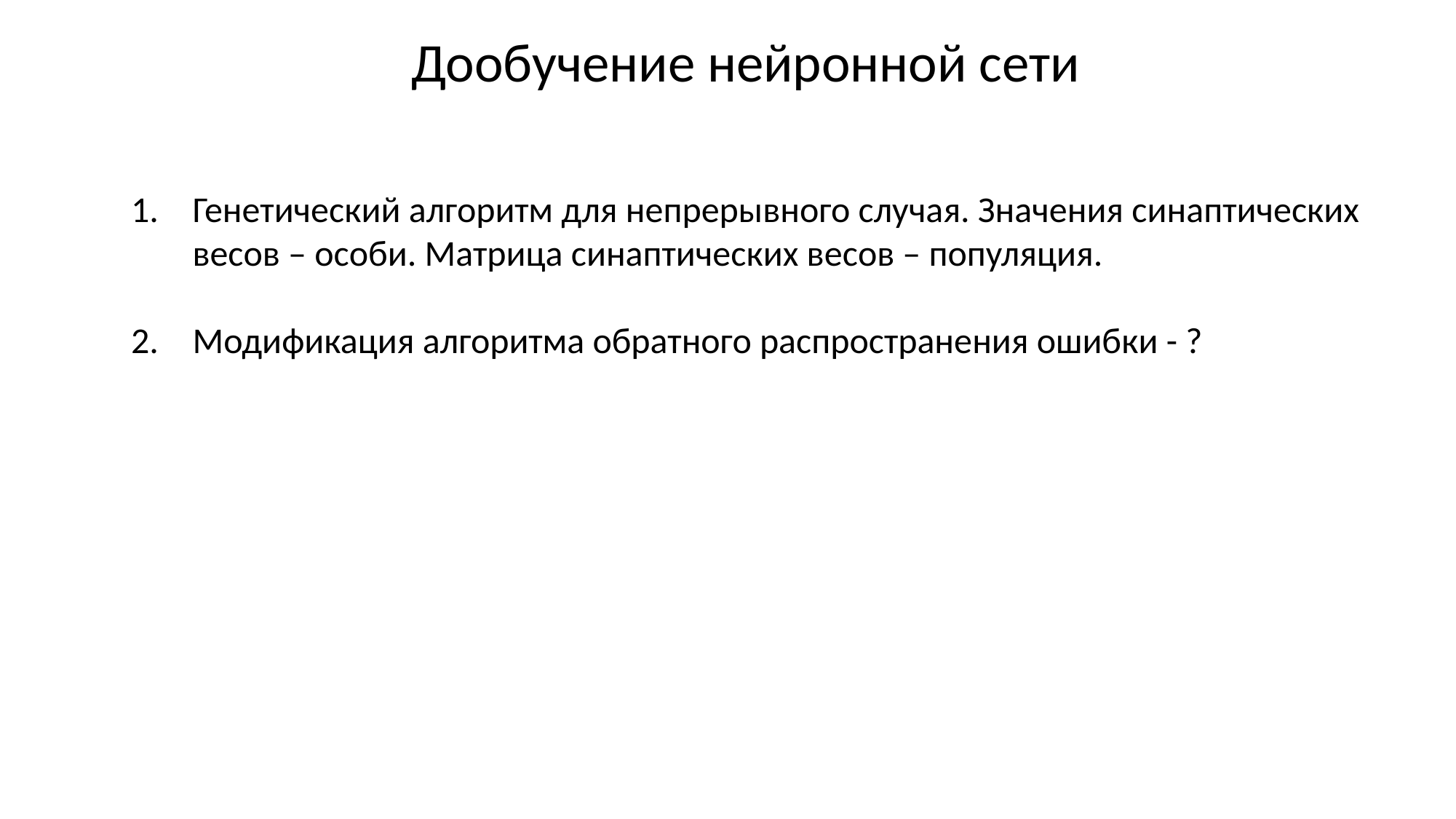

Дообучение нейронной сети
Генетический алгоритм для непрерывного случая. Значения синаптических весов – особи. Матрица синаптических весов – популяция.

Модификация алгоритма обратного распространения ошибки - ?